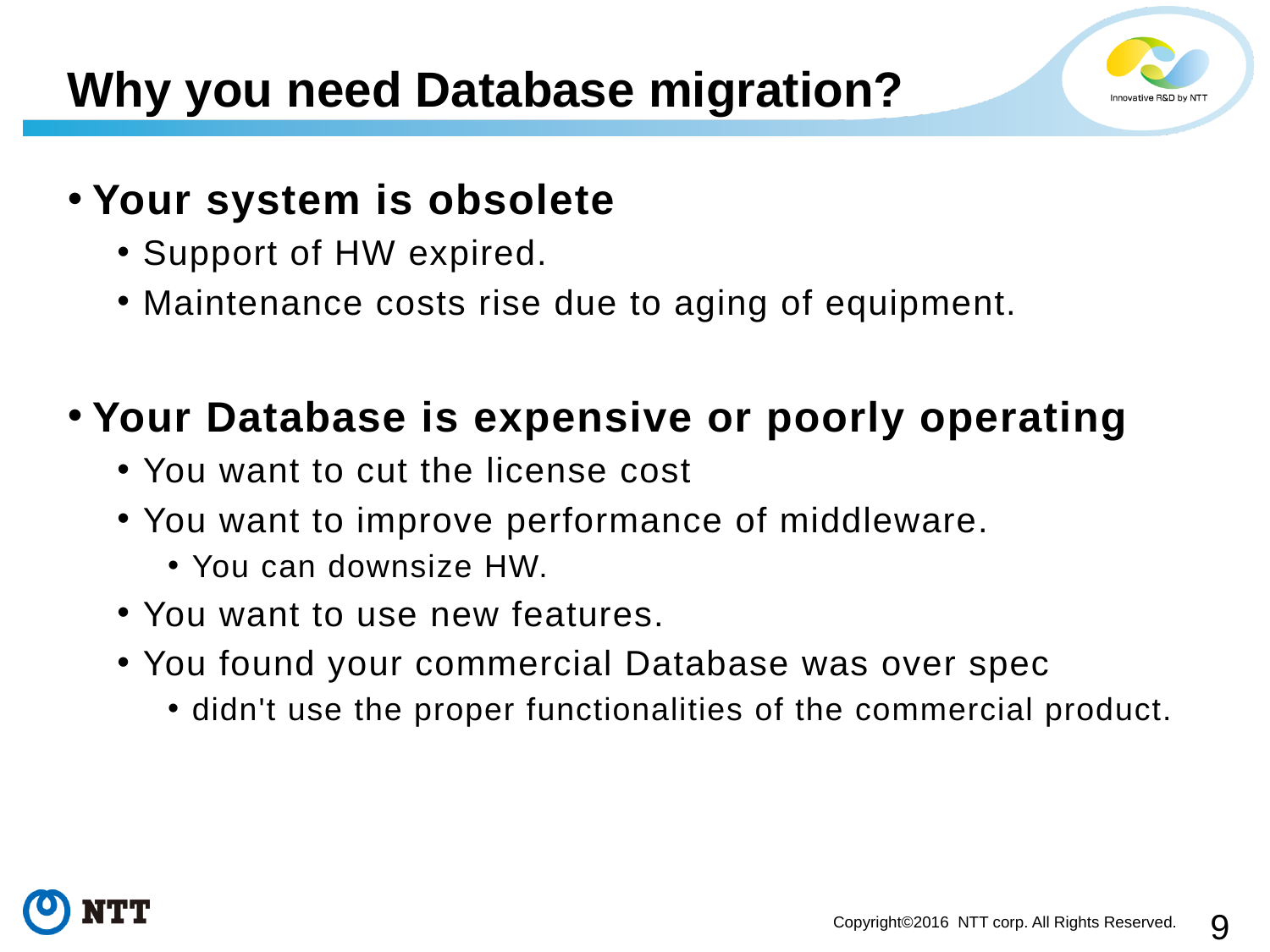

# Why you need Database migration?
Your system is obsolete
Support of HW expired.
Maintenance costs rise due to aging of equipment.

Your Database is expensive or poorly operating
You want to cut the license cost
You want to improve performance of middleware.
You can downsize HW.
You want to use new features.
You found your commercial Database was over spec
didn't use the proper functionalities of the commercial product.